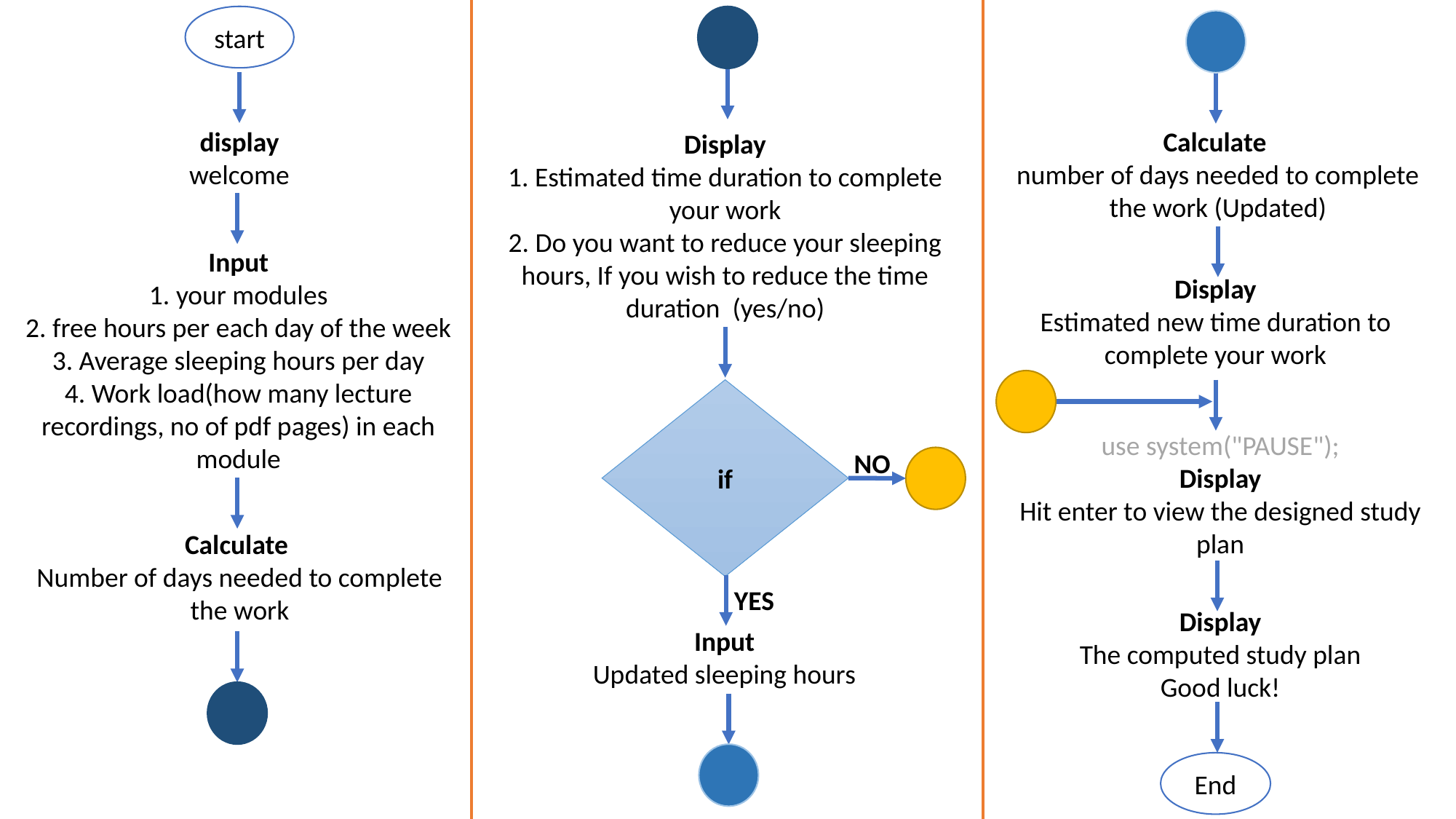

start

display
welcome
Calculate
number of days needed to complete the work (Updated)
Display
1. Estimated time duration to complete your work
2. Do you want to reduce your sleeping hours, If you wish to reduce the time duration  (yes/no)
Input
1. your modules
2. free hours per each day of the week
3. Average sleeping hours per day
4. Work load(how many lecture recordings, no of pdf pages) in each module
Display
Estimated new time duration to complete your work

if

use system("PAUSE");
Display
Hit enter to view the designed study plan
NO

Calculate
Number of days needed to complete the work
YES
Display
The computed study plan
Good luck!
Input
Updated sleeping hours

End